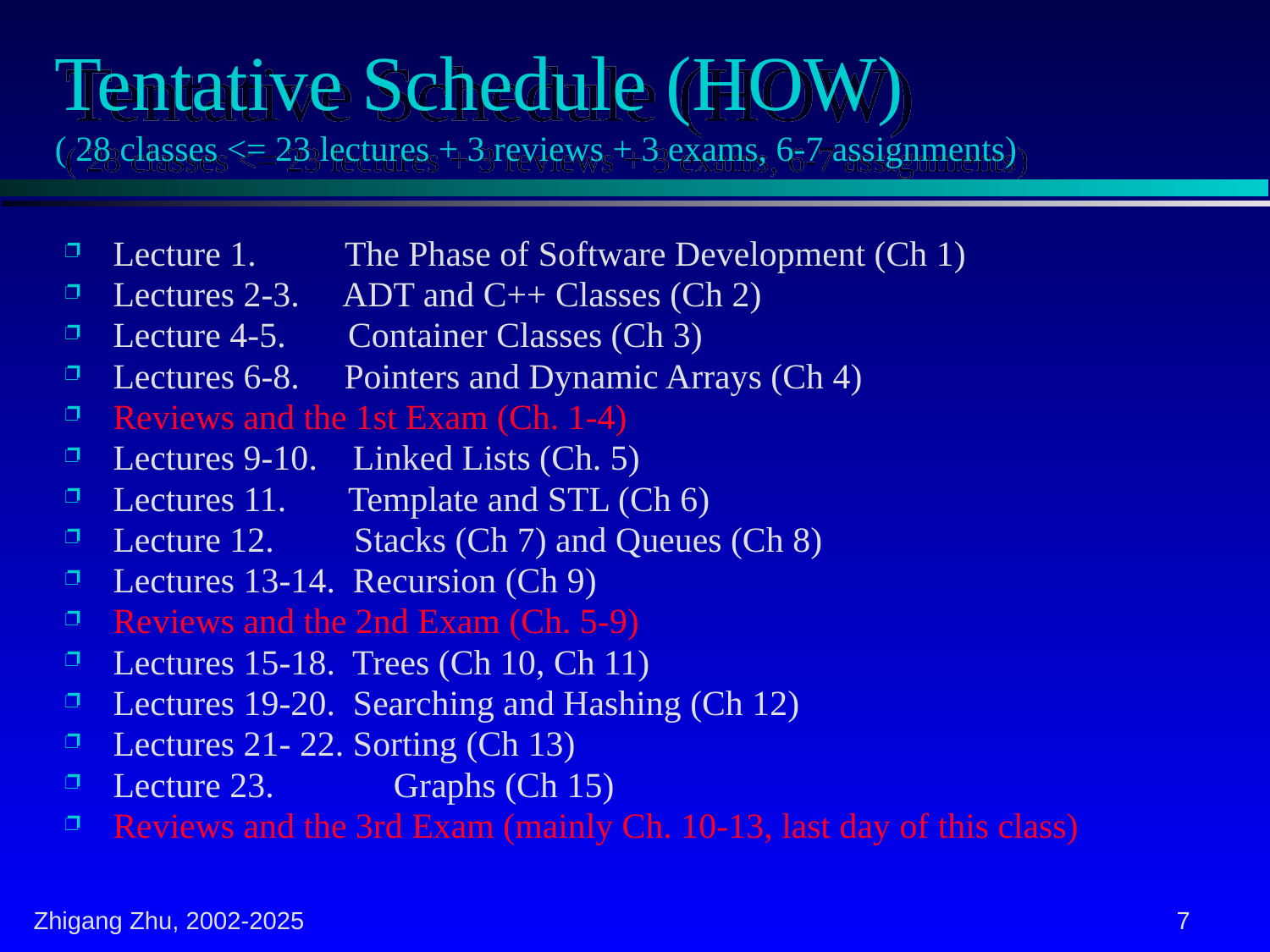

# Tentative Schedule (HOW) ( 28 classes <= 23 lectures + 3 reviews + 3 exams, 6-7 assignments)
Lecture 1.          The Phase of Software Development (Ch 1)
Lectures 2-3.     ADT and C++ Classes (Ch 2)
Lecture 4-5.       Container Classes (Ch 3)
Lectures 6-8.     Pointers and Dynamic Arrays (Ch 4)
Reviews and the 1st Exam (Ch. 1-4)
Lectures 9-10.    Linked Lists (Ch. 5)
Lectures 11.       Template and STL (Ch 6)
Lecture 12.         Stacks (Ch 7) and Queues (Ch 8)
Lectures 13-14.  Recursion (Ch 9)
Reviews and the 2nd Exam (Ch. 5-9)
Lectures 15-18.  Trees (Ch 10, Ch 11)
Lectures 19-20.  Searching and Hashing (Ch 12)
Lectures 21- 22. Sorting (Ch 13)
Lecture 23. 	   Graphs (Ch 15)
Reviews and the 3rd Exam (mainly Ch. 10-13, last day of this class)